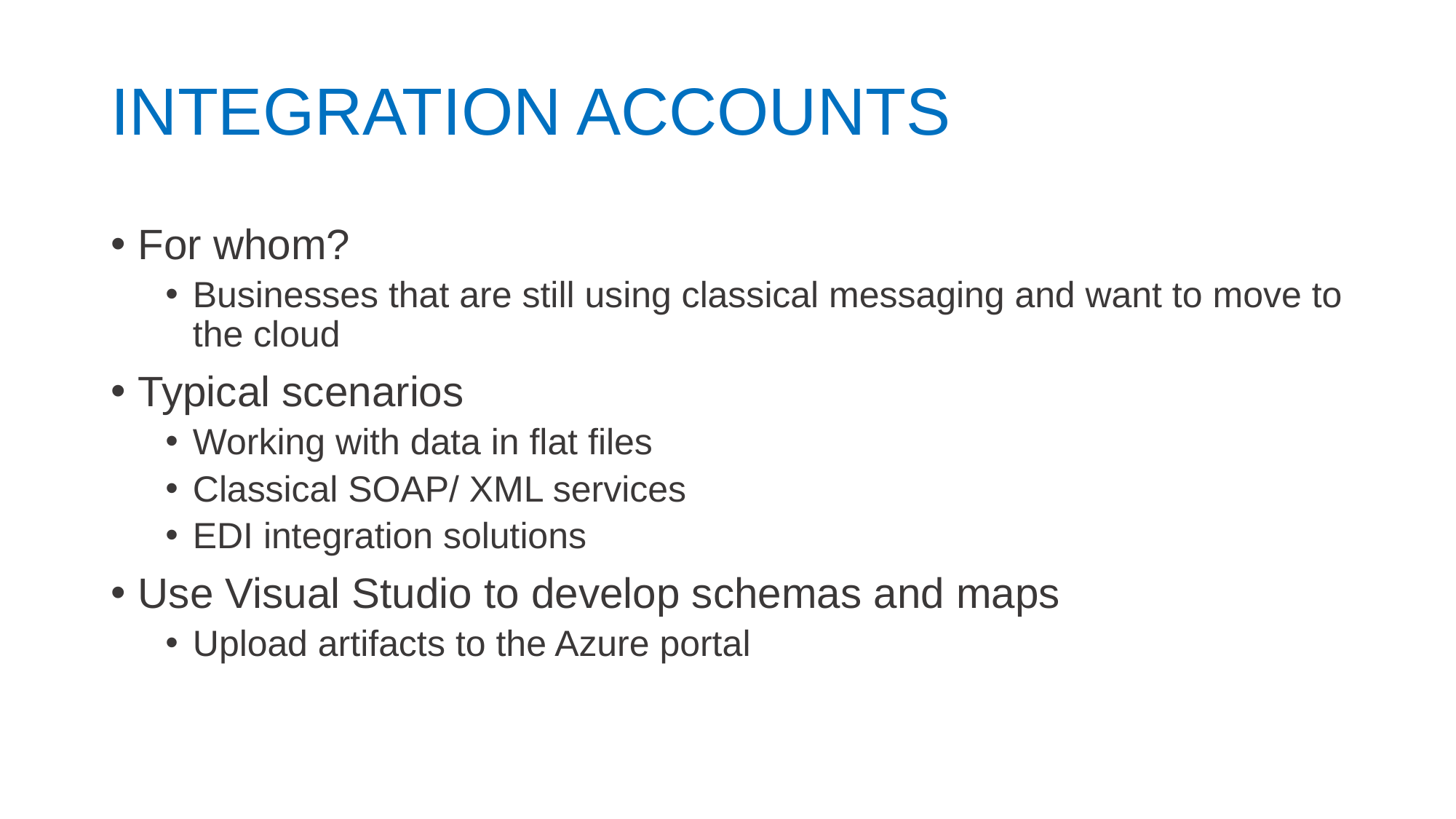

# INTEGRATION ACCOUNTS
For whom?
Businesses that are still using classical messaging and want to move to the cloud
Typical scenarios
Working with data in flat files
Classical SOAP/ XML services
EDI integration solutions
Use Visual Studio to develop schemas and maps
Upload artifacts to the Azure portal